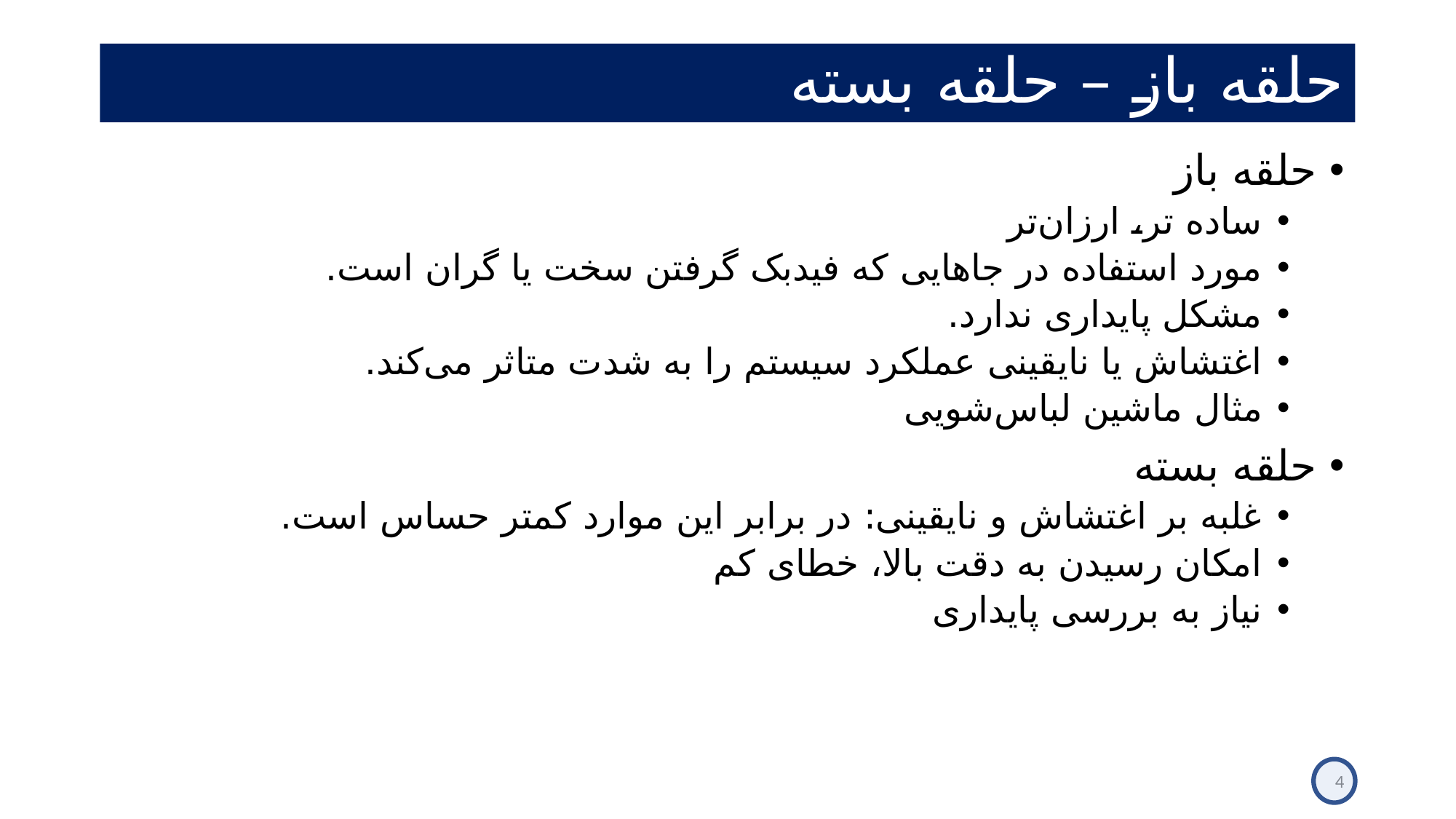

# حلقه باز – حلقه بسته
حلقه باز
ساده تر، ارزان‌تر
مورد استفاده در جاهایی که فیدبک گرفتن سخت یا گران است.
مشکل پایداری ندارد.
اغتشاش یا نایقینی عملکرد سیستم را به شدت متاثر می‌کند.
مثال ماشین لباس‌شویی
حلقه بسته
غلبه بر اغتشاش و نایقینی: در برابر این موارد کمتر حساس است.
امکان رسیدن به دقت بالا، خطای کم
نیاز به بررسی پایداری
4